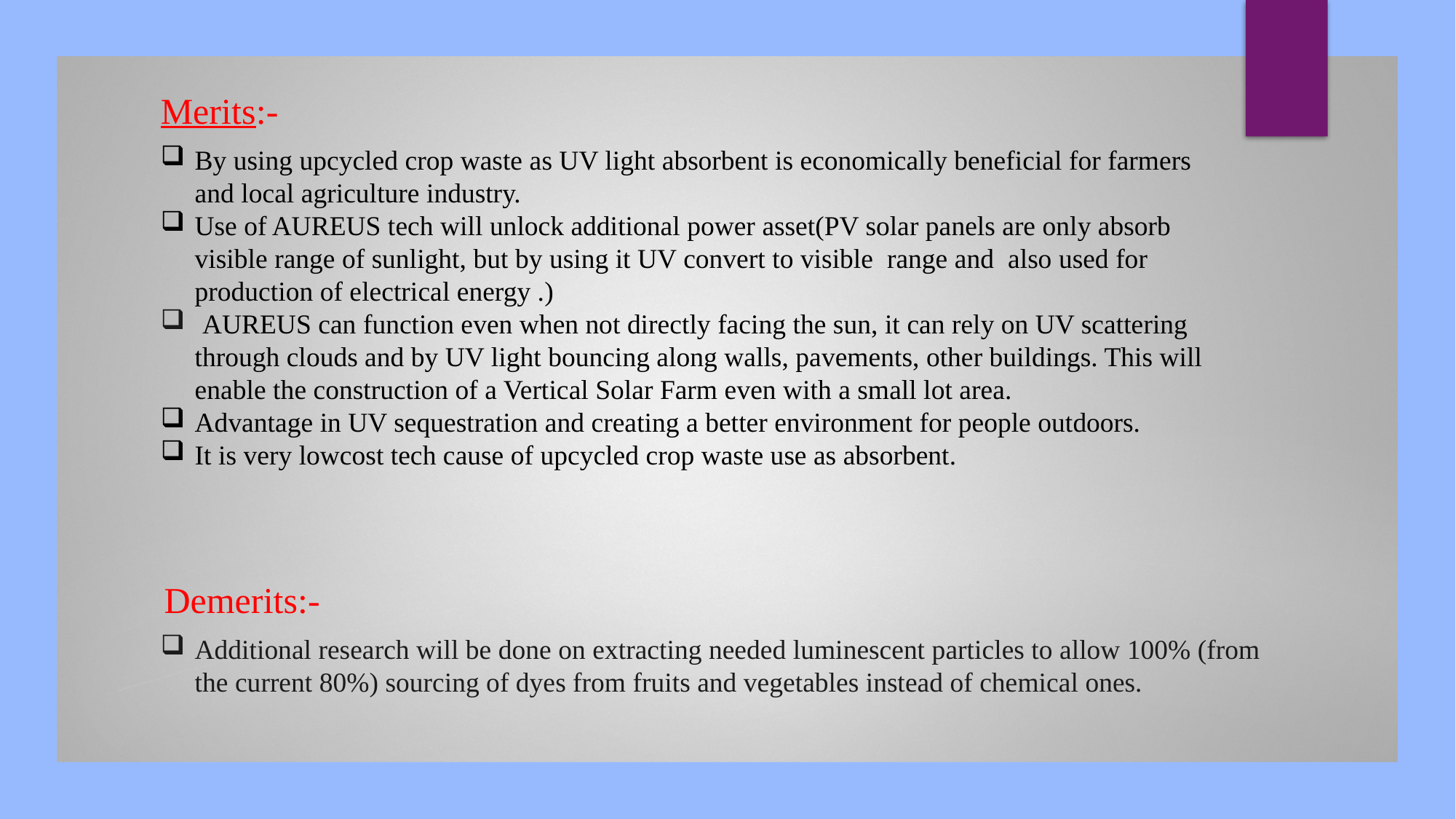

Merits:-
By using upcycled crop waste as UV light absorbent is economically beneficial for farmers and local agriculture industry.
Use of AUREUS tech will unlock additional power asset(PV solar panels are only absorb visible range of sunlight, but by using it UV convert to visible  range and  also used for production of electrical energy .)
 AUREUS can function even when not directly facing the sun, it can rely on UV scattering through clouds and by UV light bouncing along walls, pavements, other buildings. This will enable the construction of a Vertical Solar Farm even with a small lot area.
Advantage in UV sequestration and creating a better environment for people outdoors.
It is very lowcost tech cause of upcycled crop waste use as absorbent.

Demerits:-
Additional research will be done on extracting needed luminescent particles to allow 100% (from the current 80%) sourcing of dyes from fruits and vegetables instead of chemical ones.